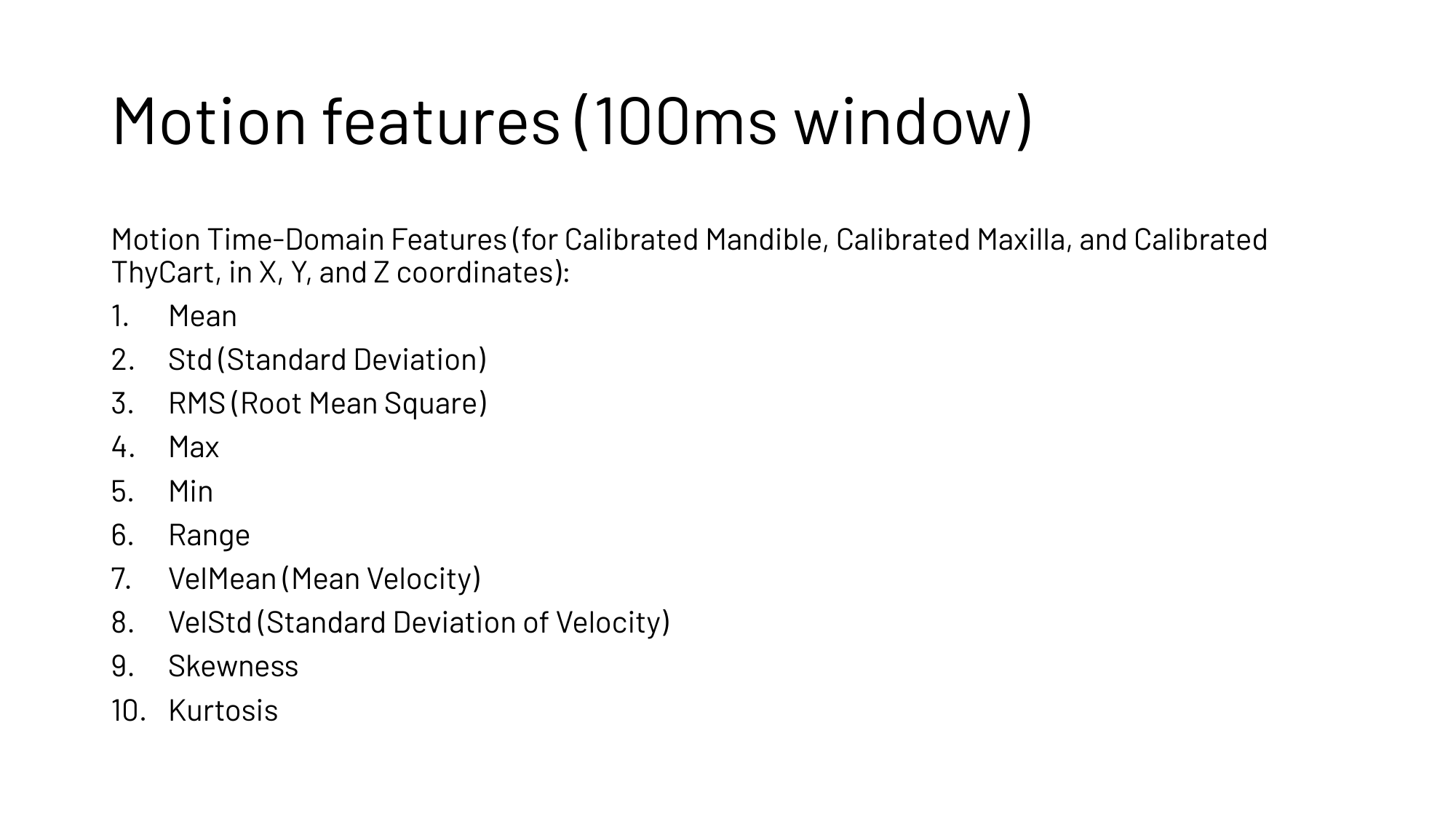

# Motion features (100ms window)
Motion Time-Domain Features (for Calibrated Mandible, Calibrated Maxilla, and Calibrated ThyCart, in X, Y, and Z coordinates):
Mean
Std (Standard Deviation)
RMS (Root Mean Square)
Max
Min
Range
VelMean (Mean Velocity)
VelStd (Standard Deviation of Velocity)
Skewness
Kurtosis